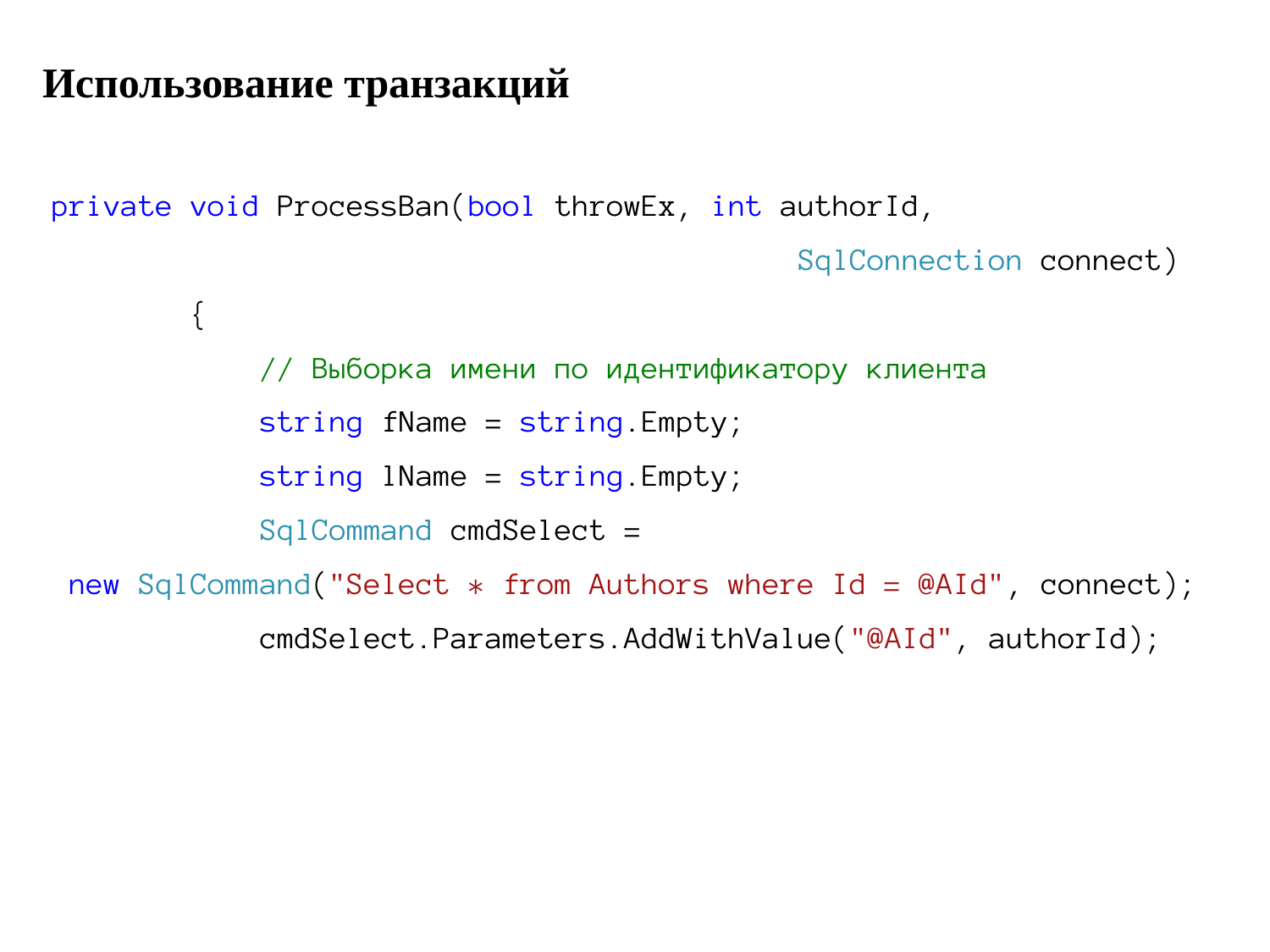

Использование транзакций
private void ProcessBan(bool throwEx, int authorId,
                                           SqlConnection connect)
        {
            // Выборка имени по идентификатору клиента
            string fName = string.Empty;
            string lName = string.Empty;
            SqlCommand cmdSelect =
 new SqlCommand("Select * from Authors where Id = @AId", connect);
            cmdSelect.Parameters.AddWithValue("@AId", authorId);